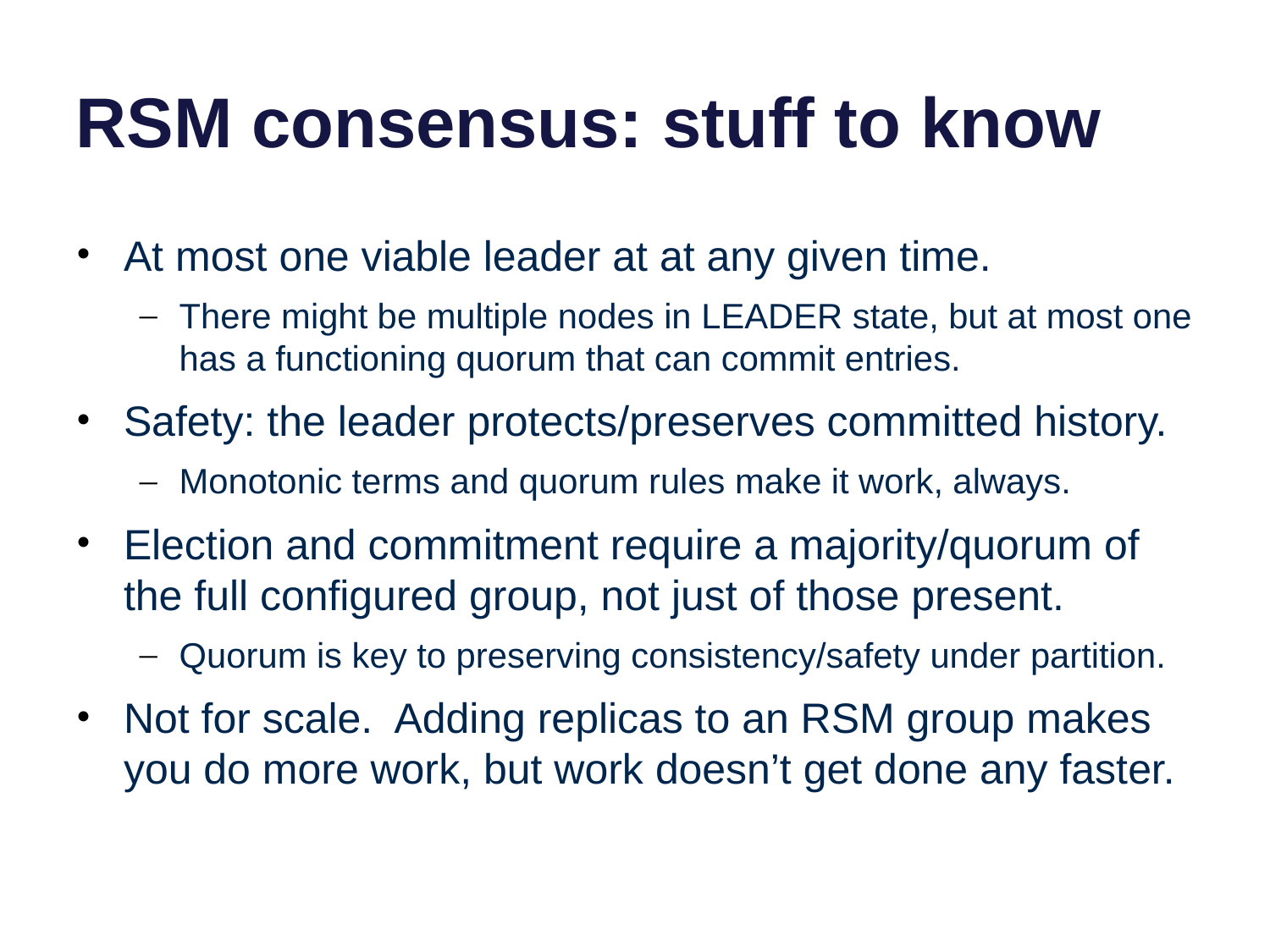

# RSM consensus: stuff to know
At most one viable leader at at any given time.
There might be multiple nodes in LEADER state, but at most one has a functioning quorum that can commit entries.
Safety: the leader protects/preserves committed history.
Monotonic terms and quorum rules make it work, always.
Election and commitment require a majority/quorum of the full configured group, not just of those present.
Quorum is key to preserving consistency/safety under partition.
Not for scale.  Adding replicas to an RSM group makes you do more work, but work doesn’t get done any faster.